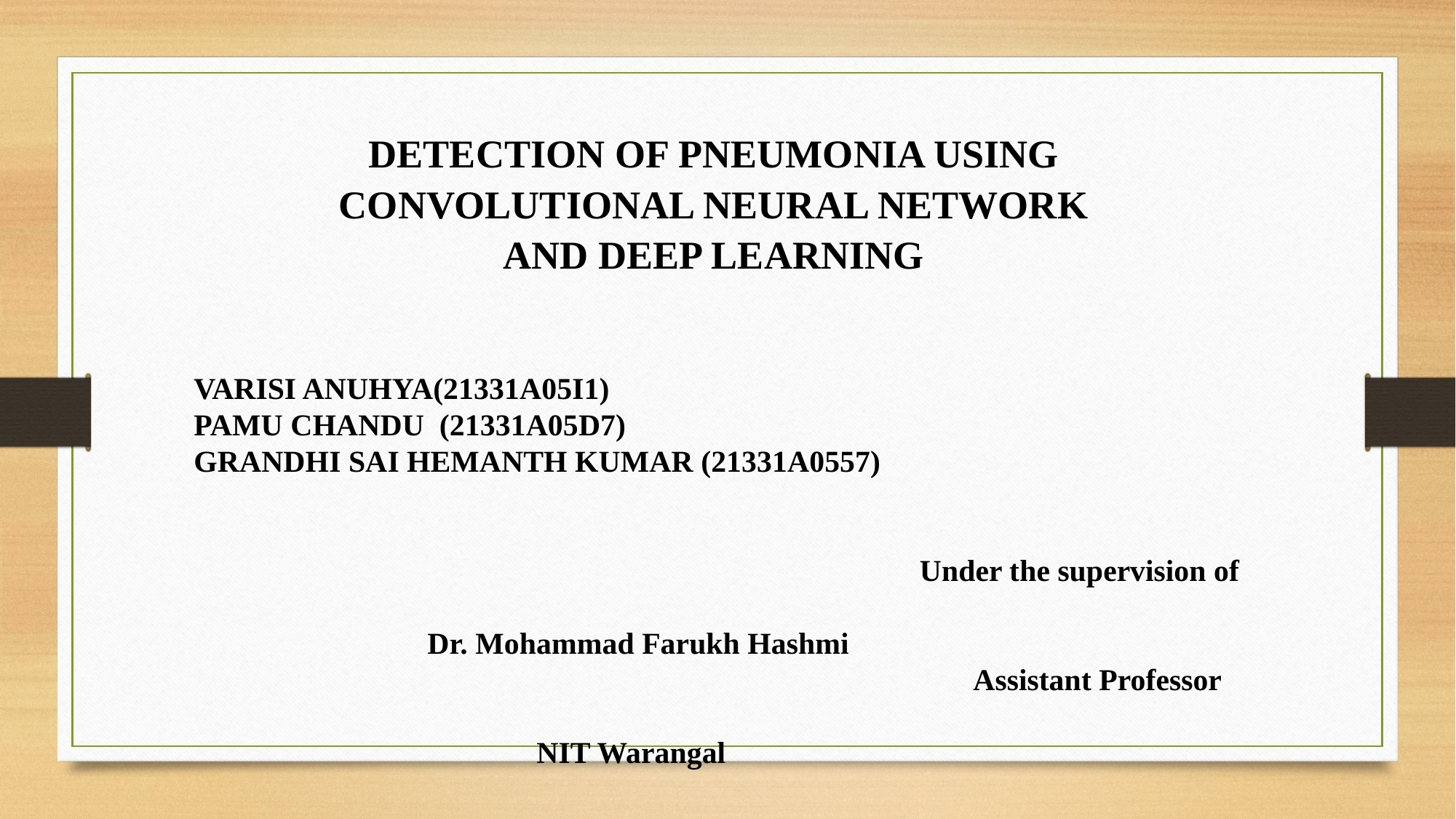

DETECTION OF PNEUMONIA USING CONVOLUTIONAL NEURAL NETWORK AND DEEP LEARNING
VARISI ANUHYA(21331A05I1)
PAMU CHANDU  (21331A05D7)
GRANDHI SAI HEMANTH KUMAR (21331A0557)

                                                                                               Under the supervision of
									          	 		  Dr. Mohammad Farukh Hashmi
                                                                                  		  Assistant Professor
													  NIT Warangal